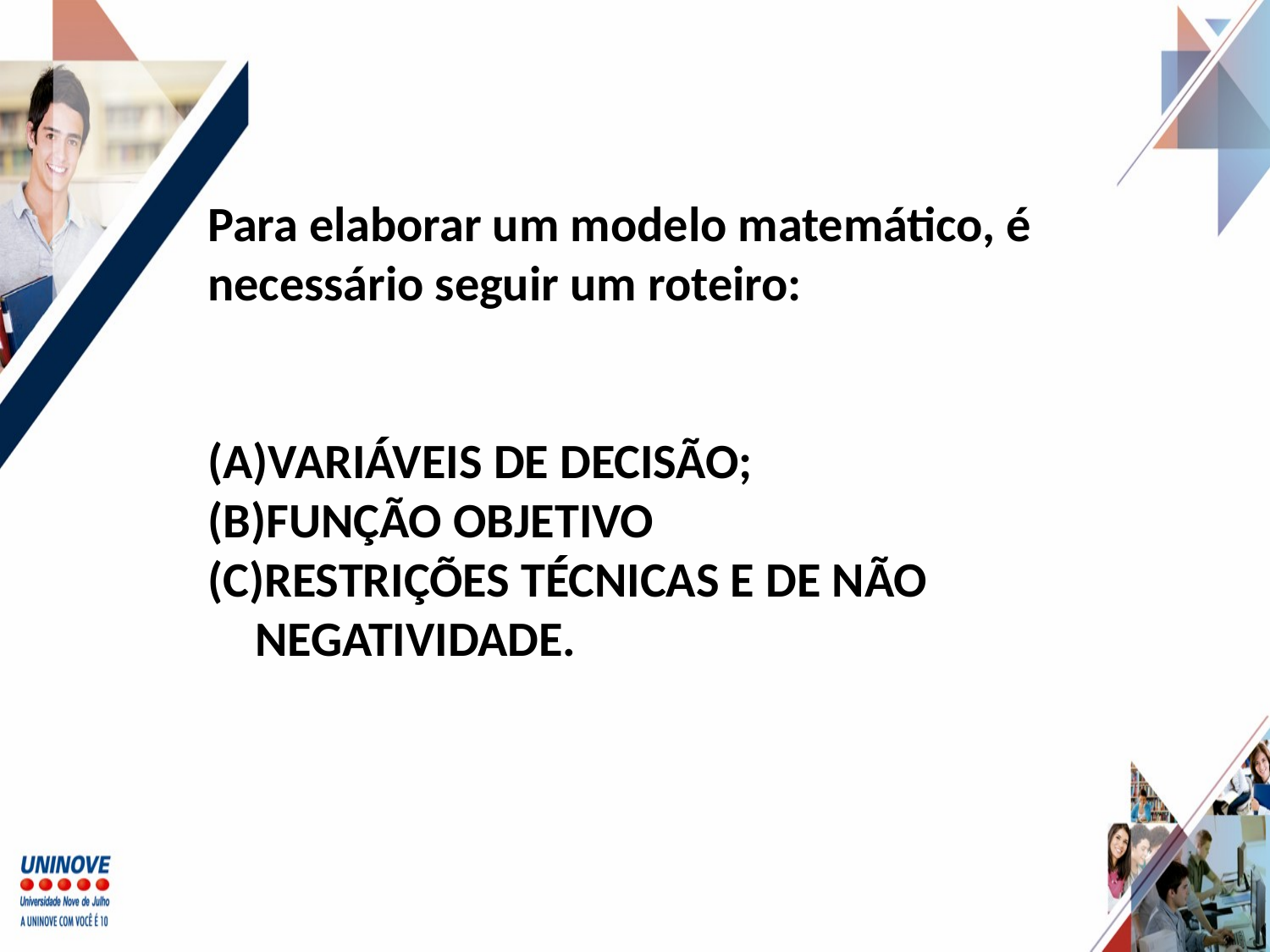

Para elaborar um modelo matemático, é necessário seguir um roteiro:

VARIÁVEIS DE DECISÃO;
FUNÇÃO OBJETIVO
RESTRIÇÕES TÉCNICAS E DE NÃO NEGATIVIDADE.